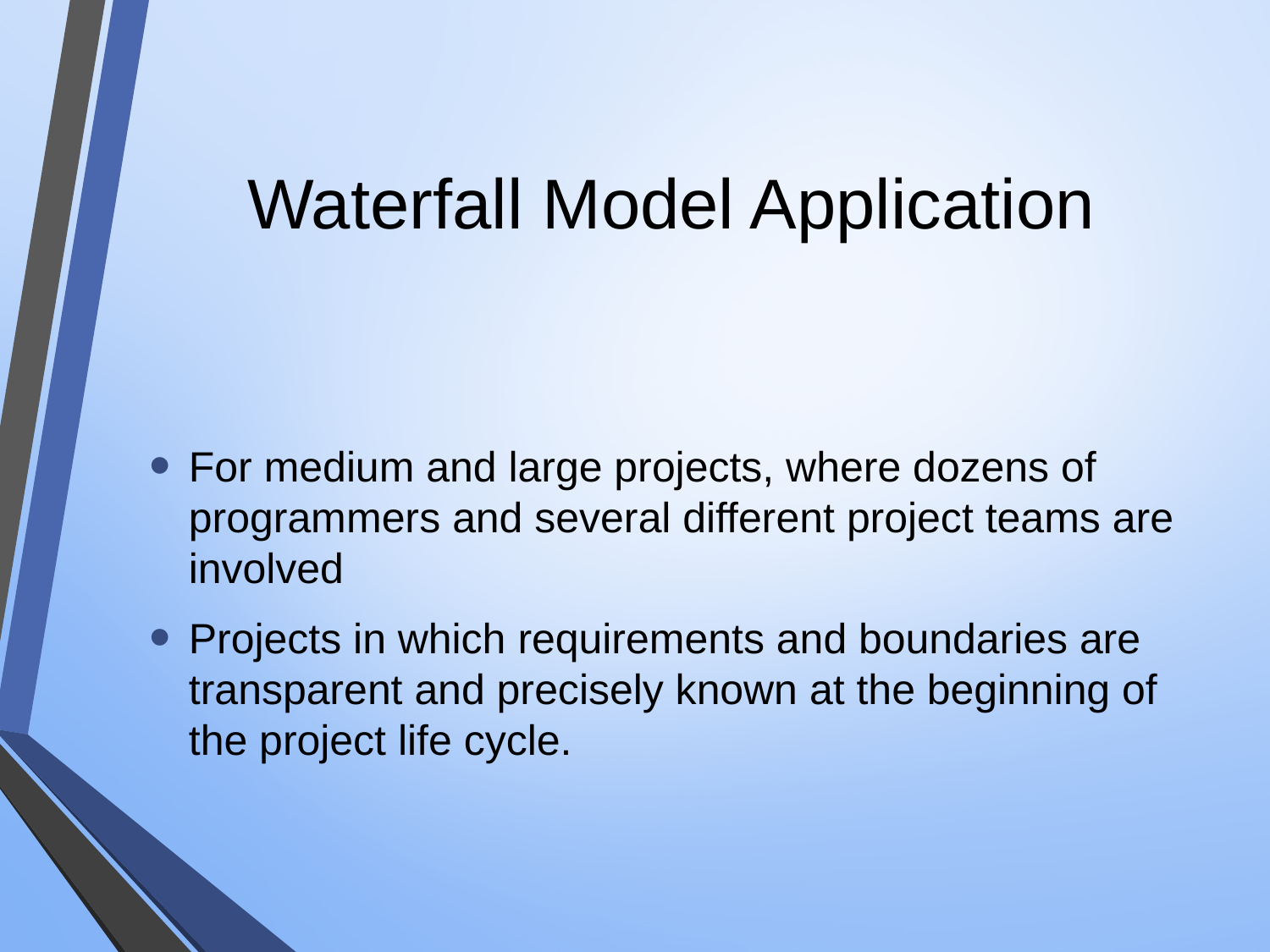

# Waterfall Model Application
For medium and large projects, where dozens of programmers and several different project teams are involved
Projects in which requirements and boundaries are transparent and precisely known at the beginning of the project life cycle.